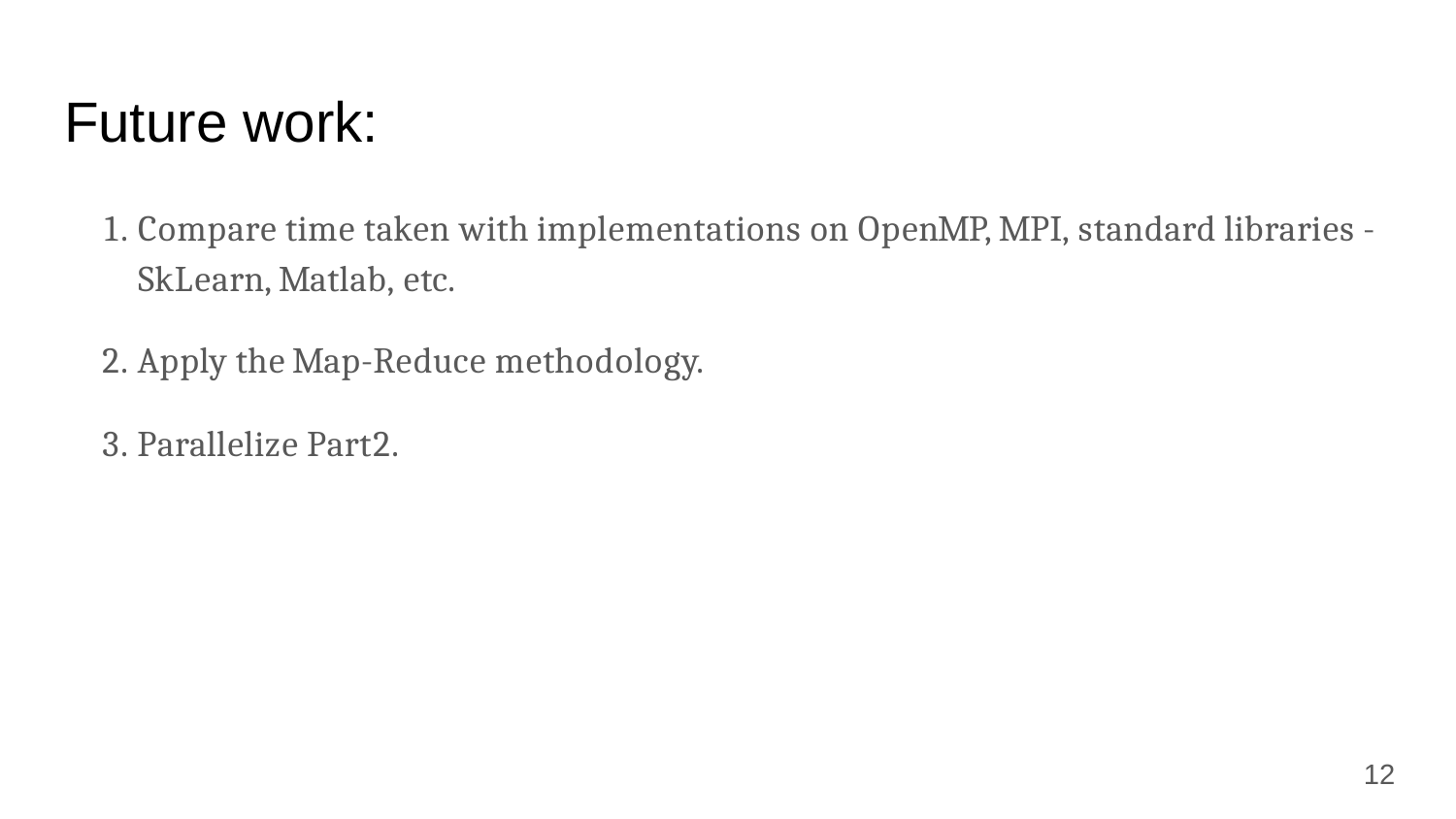

# Future work:
Compare time taken with implementations on OpenMP, MPI, standard libraries - SkLearn, Matlab, etc.
Apply the Map-Reduce methodology.
Parallelize Part2.

12